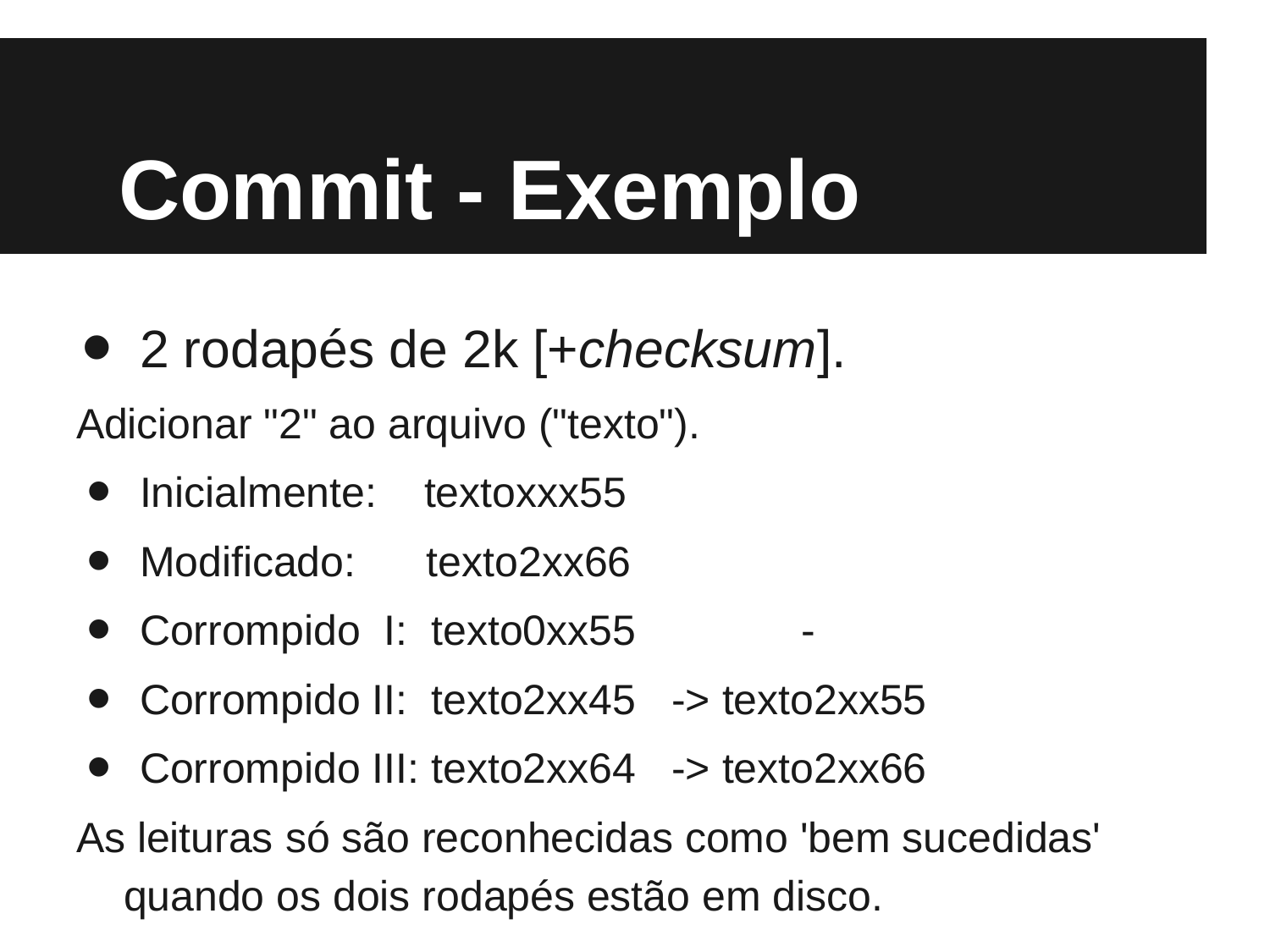

# Commit - Exemplo
2 rodapés de 2k [+checksum].
Adicionar "2" ao arquivo ("texto").
Inicialmente:    textoxxx55
Modificado:      texto2xx66
Corrompido  I:  texto0xx55              -
Corrompido II:  texto2xx45   -> texto2xx55
Corrompido III: texto2xx64   -> texto2xx66
As leituras só são reconhecidas como 'bem sucedidas' quando os dois rodapés estão em disco.